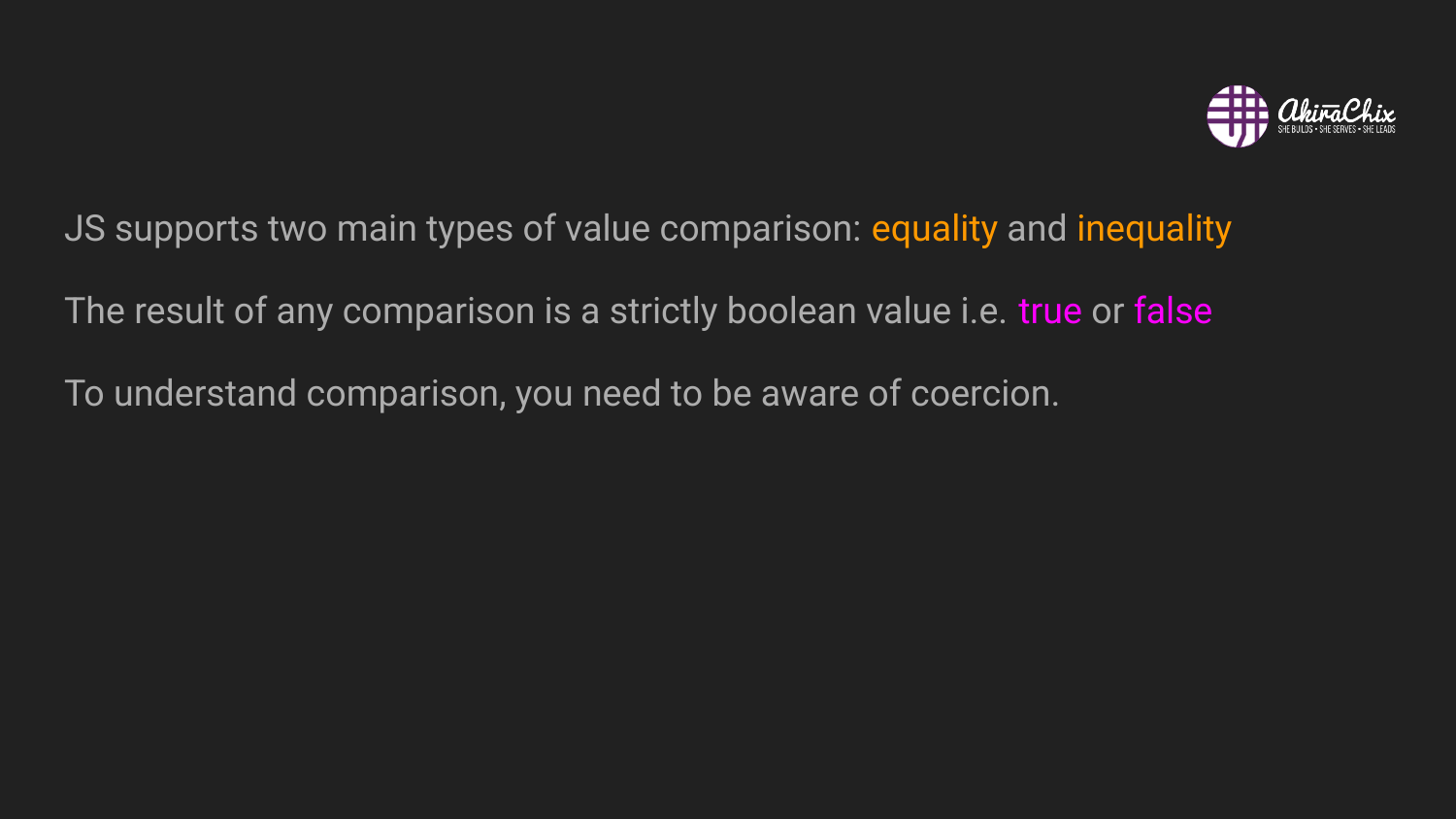

#
JS supports two main types of value comparison: equality and inequality
The result of any comparison is a strictly boolean value i.e. true or false
To understand comparison, you need to be aware of coercion.